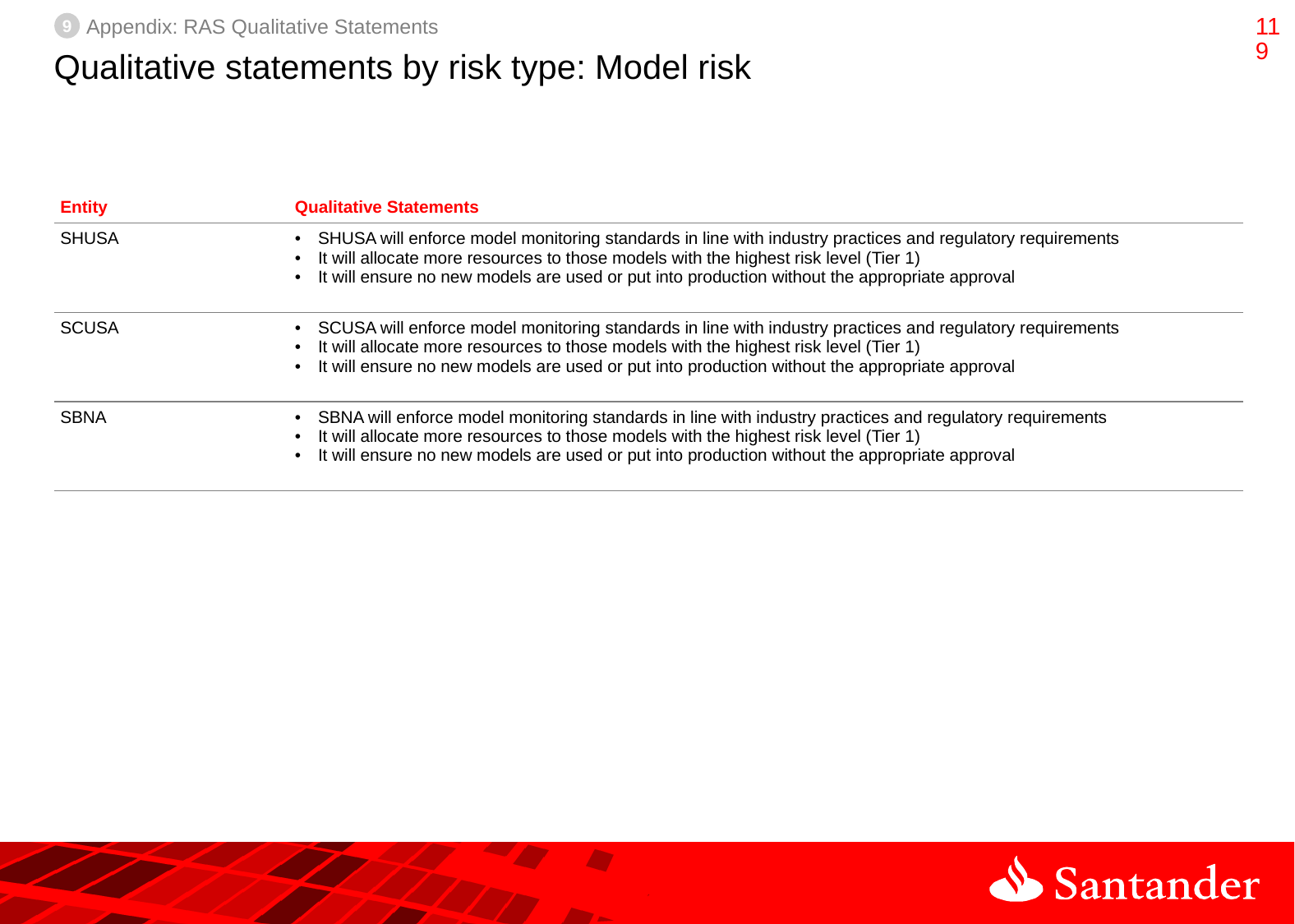

119
9
Appendix: RAS Qualitative Statements
# Qualitative statements by risk type: Model risk
| Entity | Qualitative Statements |
| --- | --- |
| SHUSA | SHUSA will enforce model monitoring standards in line with industry practices and regulatory requirements It will allocate more resources to those models with the highest risk level (Tier 1) It will ensure no new models are used or put into production without the appropriate approval |
| SCUSA | SCUSA will enforce model monitoring standards in line with industry practices and regulatory requirements It will allocate more resources to those models with the highest risk level (Tier 1) It will ensure no new models are used or put into production without the appropriate approval |
| SBNA | SBNA will enforce model monitoring standards in line with industry practices and regulatory requirements It will allocate more resources to those models with the highest risk level (Tier 1) It will ensure no new models are used or put into production without the appropriate approval |